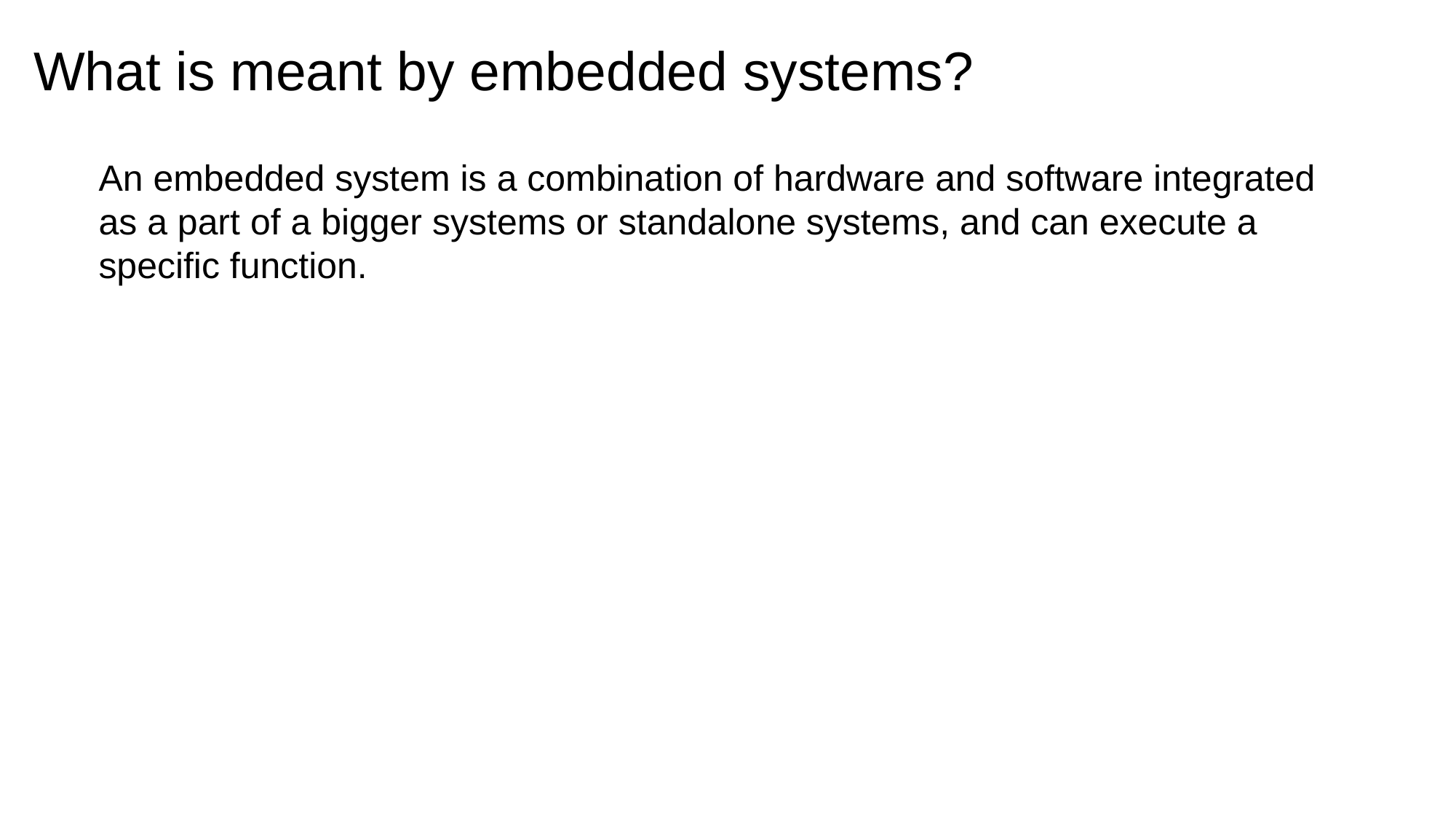

# What is meant by embedded systems?

An embedded system is a combination of hardware and software integrated as a part of a bigger systems or standalone systems, and can execute a specific function.